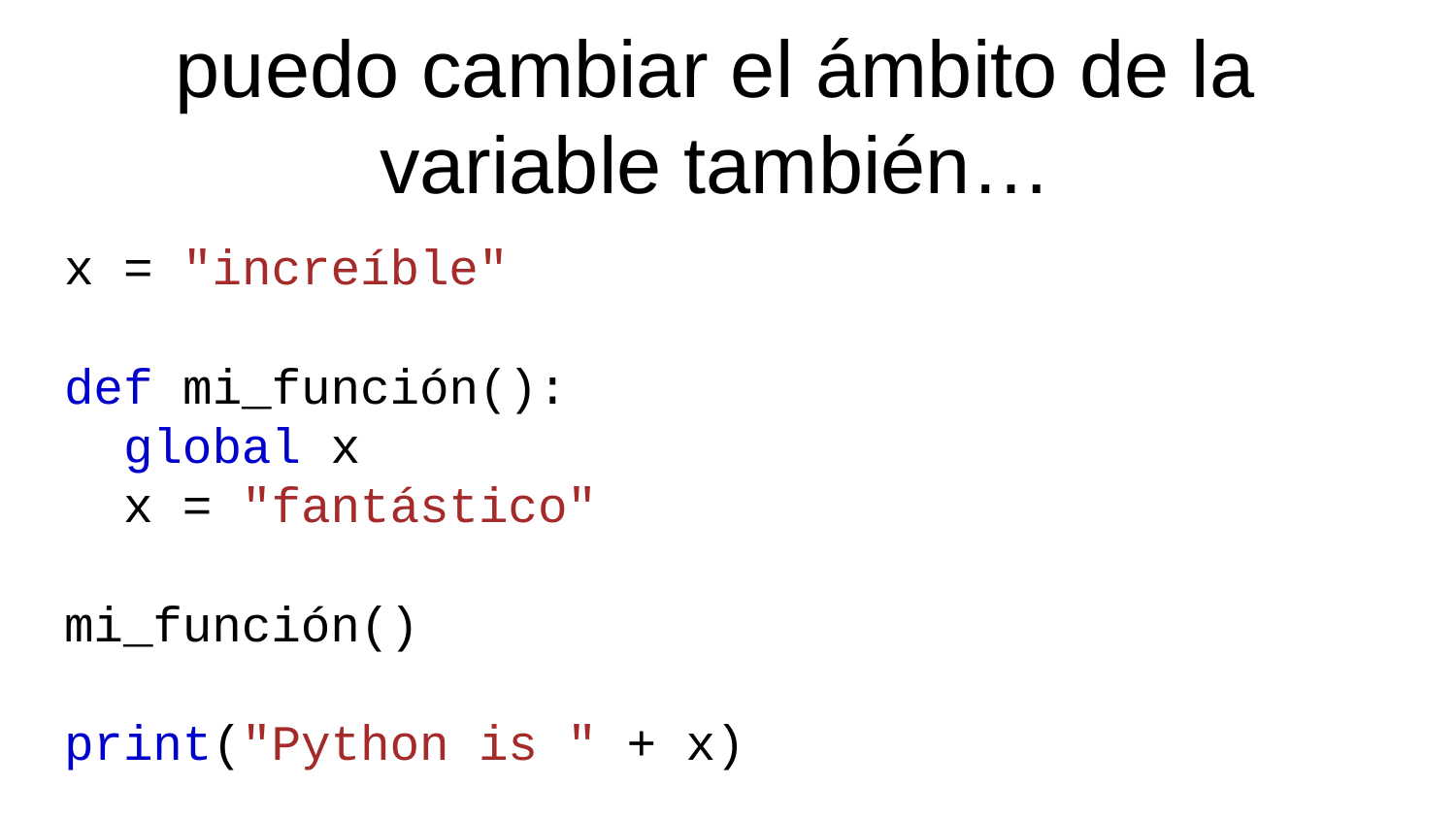

puedo cambiar el ámbito de la variable también…
# x = "increíble"

def mi_función():
  global x
  x = "fantástico"

mi_función()

print("Python is " + x)